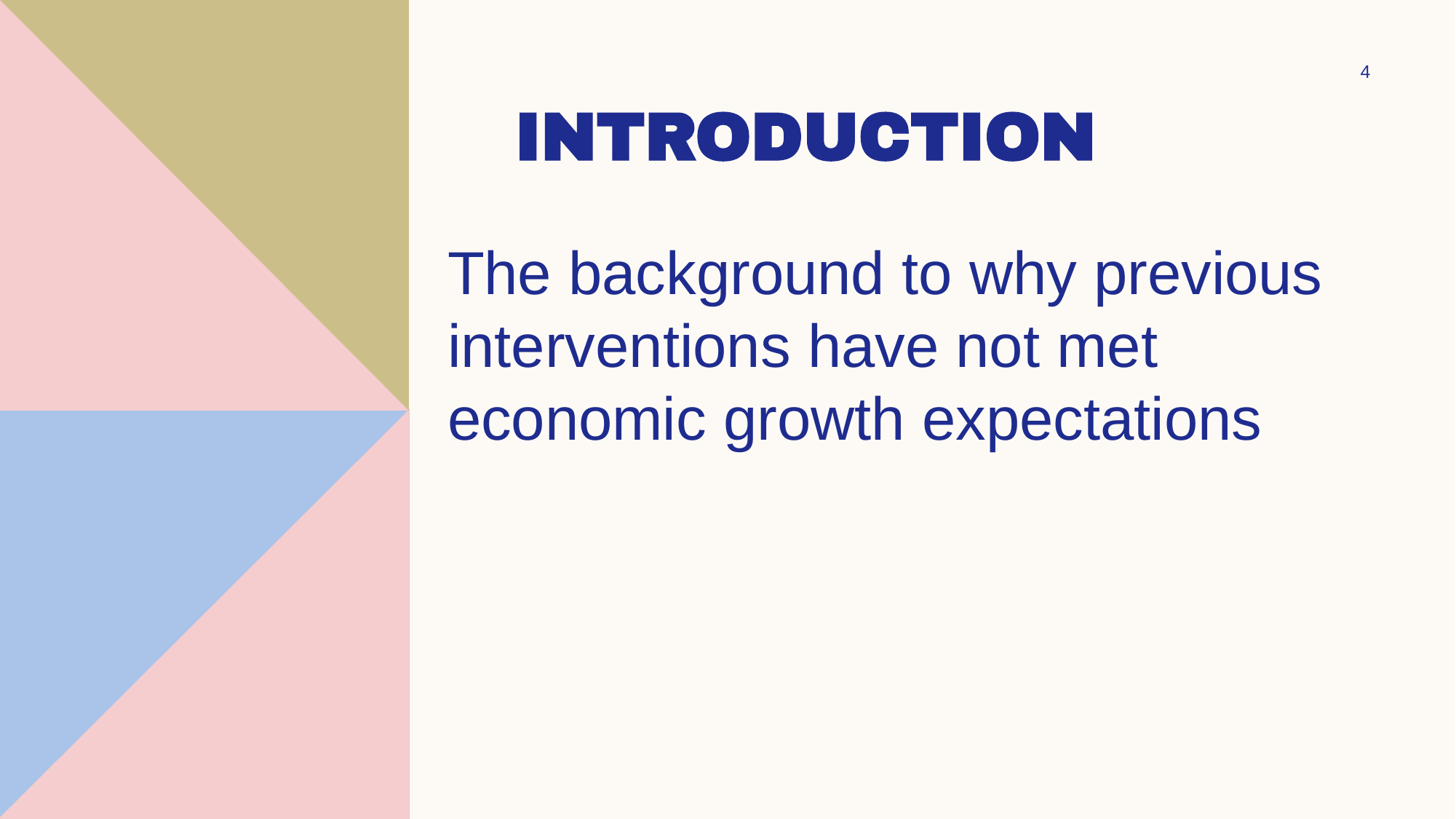

4
# Introduction
The background to why previous interventions have not met economic growth expectations